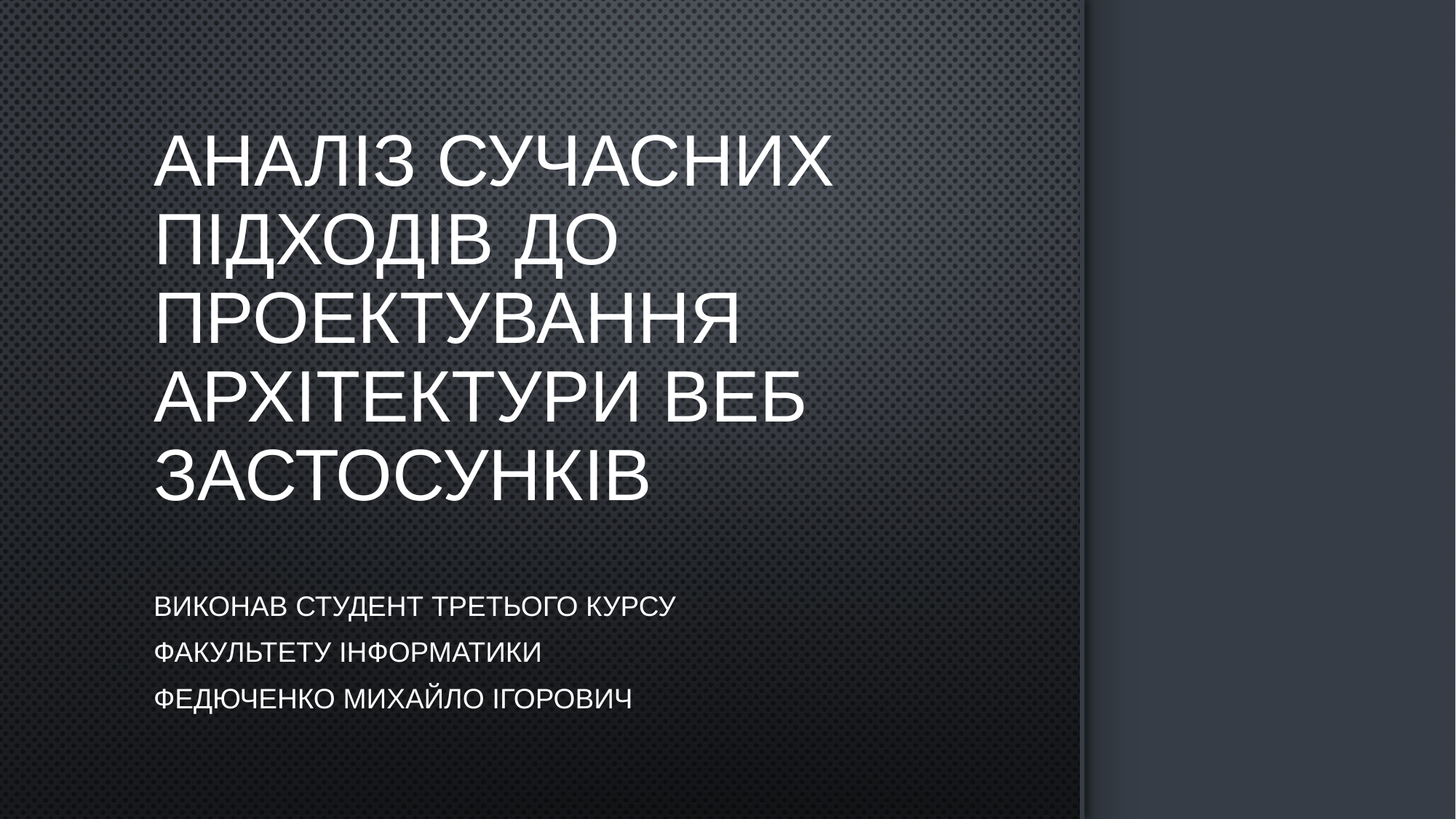

# Аналіз сучасних підходів до проектування архітектури веб застосунків

Виконав студент третього курсу
факультету інформатики
Федюченко Михайло Ігорович